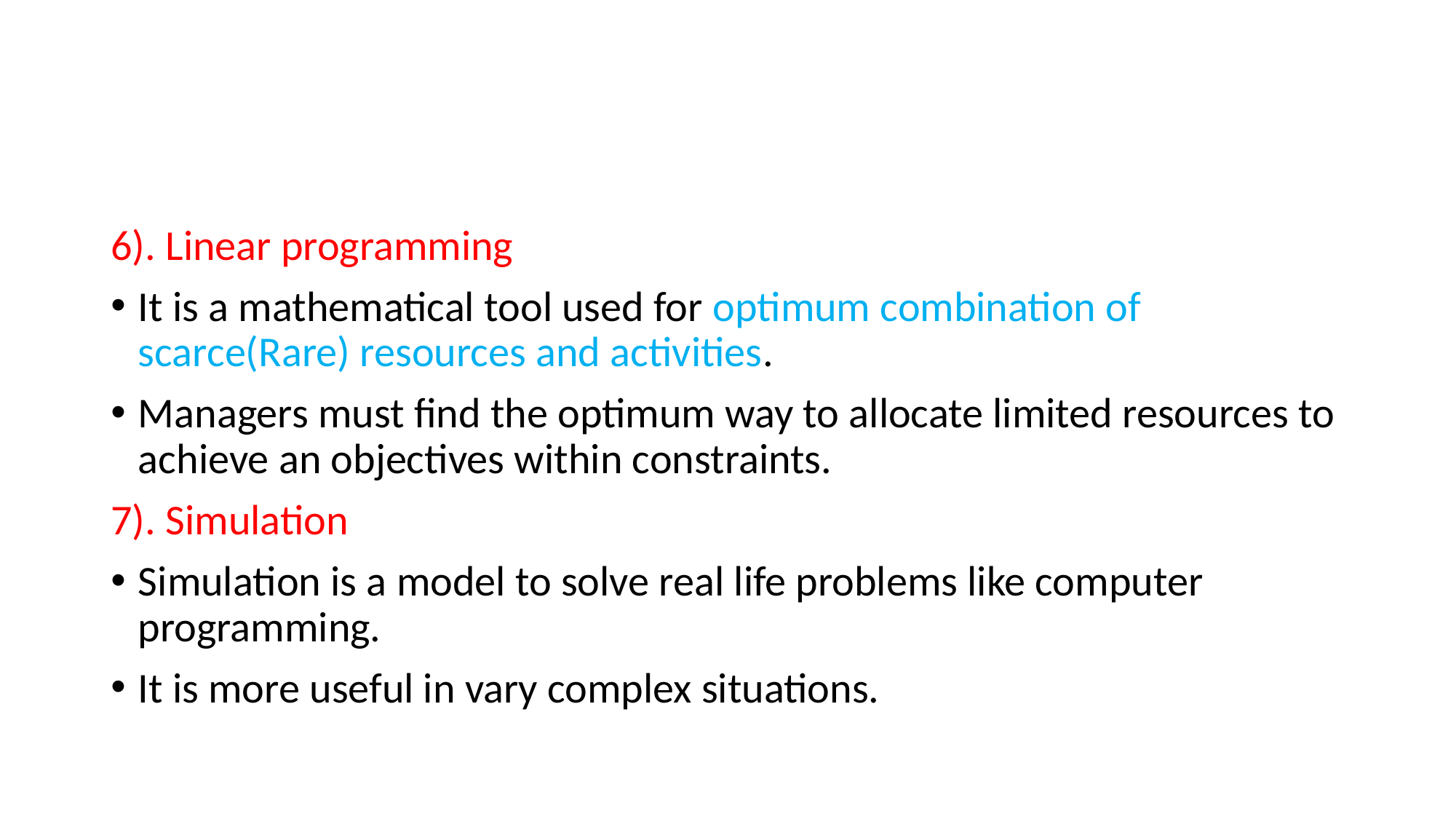

#
6). Linear programming
It is a mathematical tool used for optimum combination of scarce(Rare) resources and activities.
Managers must find the optimum way to allocate limited resources to achieve an objectives within constraints.
7). Simulation
Simulation is a model to solve real life problems like computer programming.
It is more useful in vary complex situations.